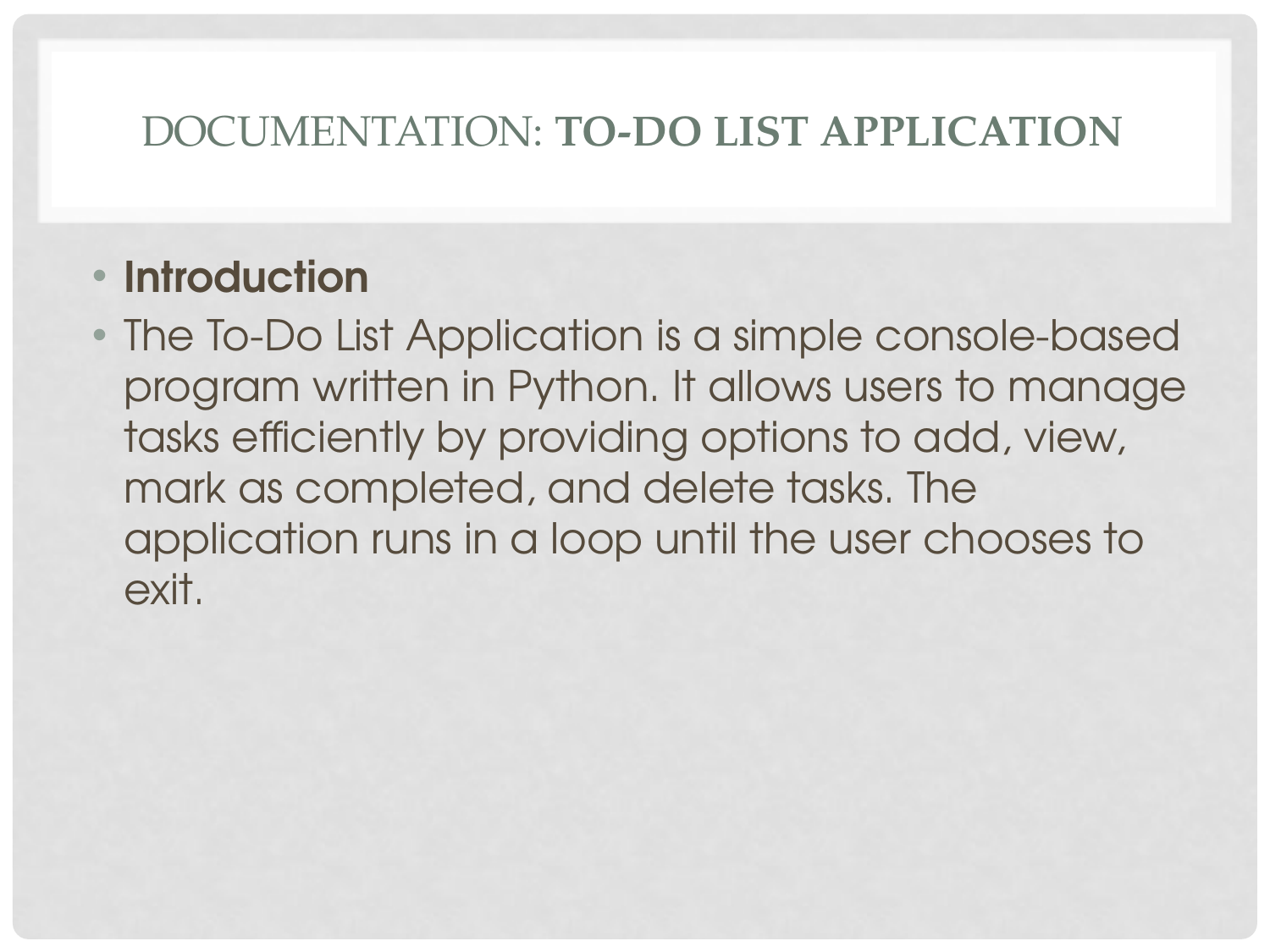

# Documentation: To-Do List Application
Introduction
The To-Do List Application is a simple console-based program written in Python. It allows users to manage tasks efficiently by providing options to add, view, mark as completed, and delete tasks. The application runs in a loop until the user chooses to exit.